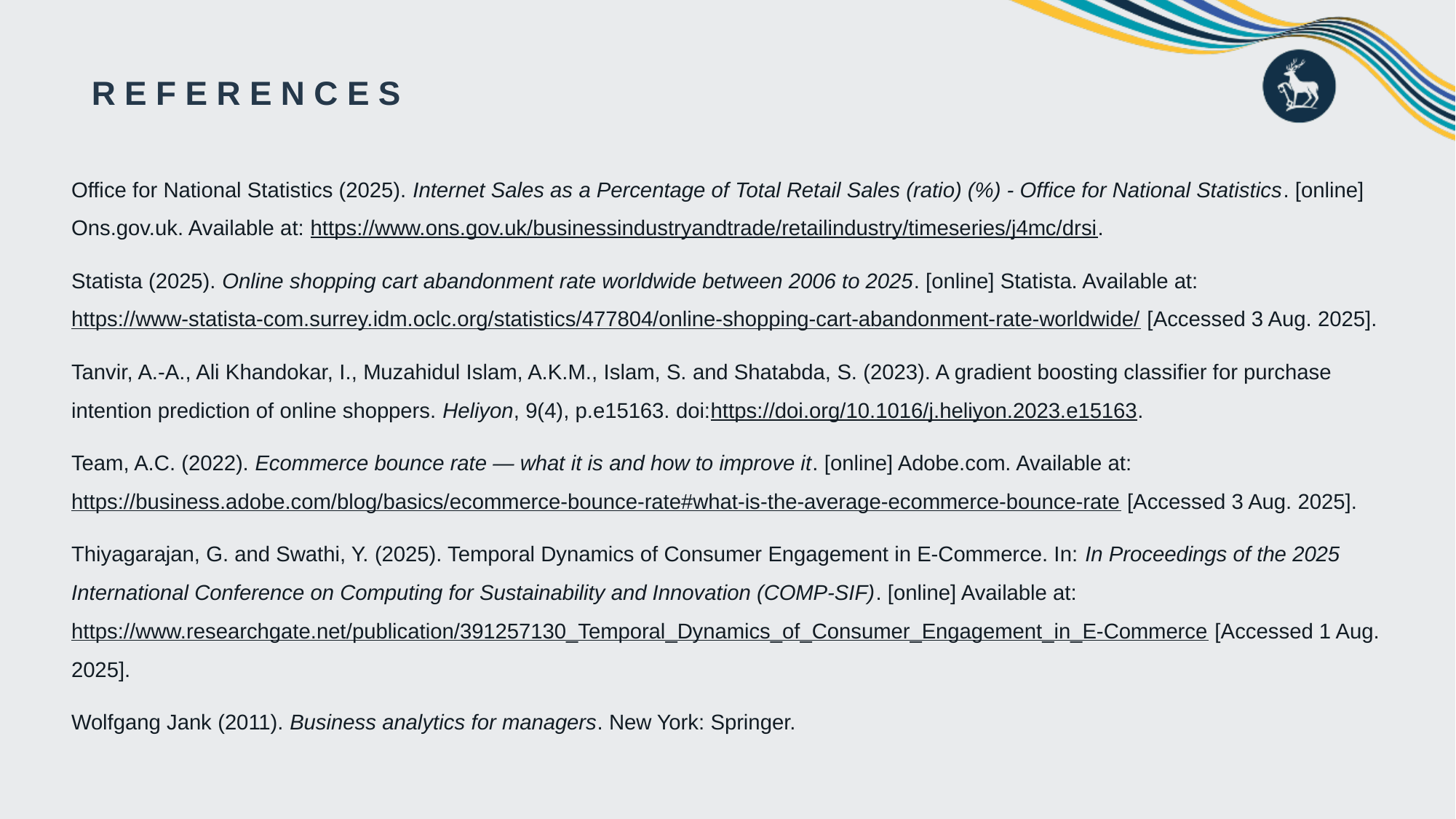

# REFERENCES
Office for National Statistics (2025). Internet Sales as a Percentage of Total Retail Sales (ratio) (%) - Office for National Statistics. [online] Ons.gov.uk. Available at: https://www.ons.gov.uk/businessindustryandtrade/retailindustry/timeseries/j4mc/drsi.
Statista (2025). Online shopping cart abandonment rate worldwide between 2006 to 2025. [online] Statista. Available at: https://www-statista-com.surrey.idm.oclc.org/statistics/477804/online-shopping-cart-abandonment-rate-worldwide/ [Accessed 3 Aug. 2025].
Tanvir, A.-A., Ali Khandokar, I., Muzahidul Islam, A.K.M., Islam, S. and Shatabda, S. (2023). A gradient boosting classifier for purchase intention prediction of online shoppers. Heliyon, 9(4), p.e15163. doi:https://doi.org/10.1016/j.heliyon.2023.e15163.
Team, A.C. (2022). Ecommerce bounce rate — what it is and how to improve it. [online] Adobe.com. Available at: https://business.adobe.com/blog/basics/ecommerce-bounce-rate#what-is-the-average-ecommerce-bounce-rate [Accessed 3 Aug. 2025].
Thiyagarajan, G. and Swathi, Y. (2025). Temporal Dynamics of Consumer Engagement in E-Commerce. In: In Proceedings of the 2025 International Conference on Computing for Sustainability and Innovation (COMP-SIF). [online] Available at: https://www.researchgate.net/publication/391257130_Temporal_Dynamics_of_Consumer_Engagement_in_E-Commerce [Accessed 1 Aug. 2025].
Wolfgang Jank (2011). Business analytics for managers. New York: Springer.